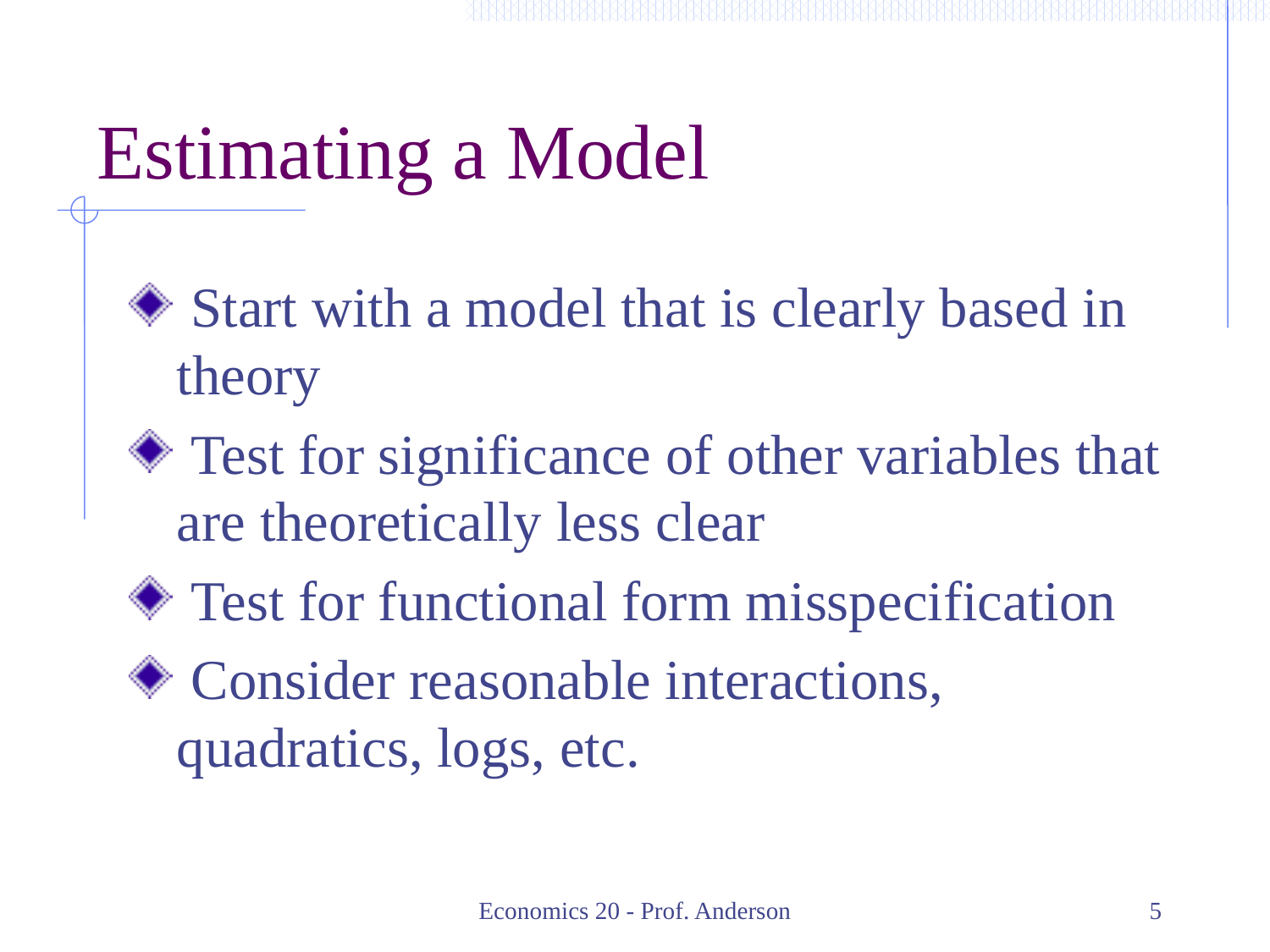

# Estimating a Model
 Start with a model that is clearly based in theory
 Test for significance of other variables that are theoretically less clear
 Test for functional form misspecification
 Consider reasonable interactions, quadratics, logs, etc.
Economics 20 - Prof. Anderson
5